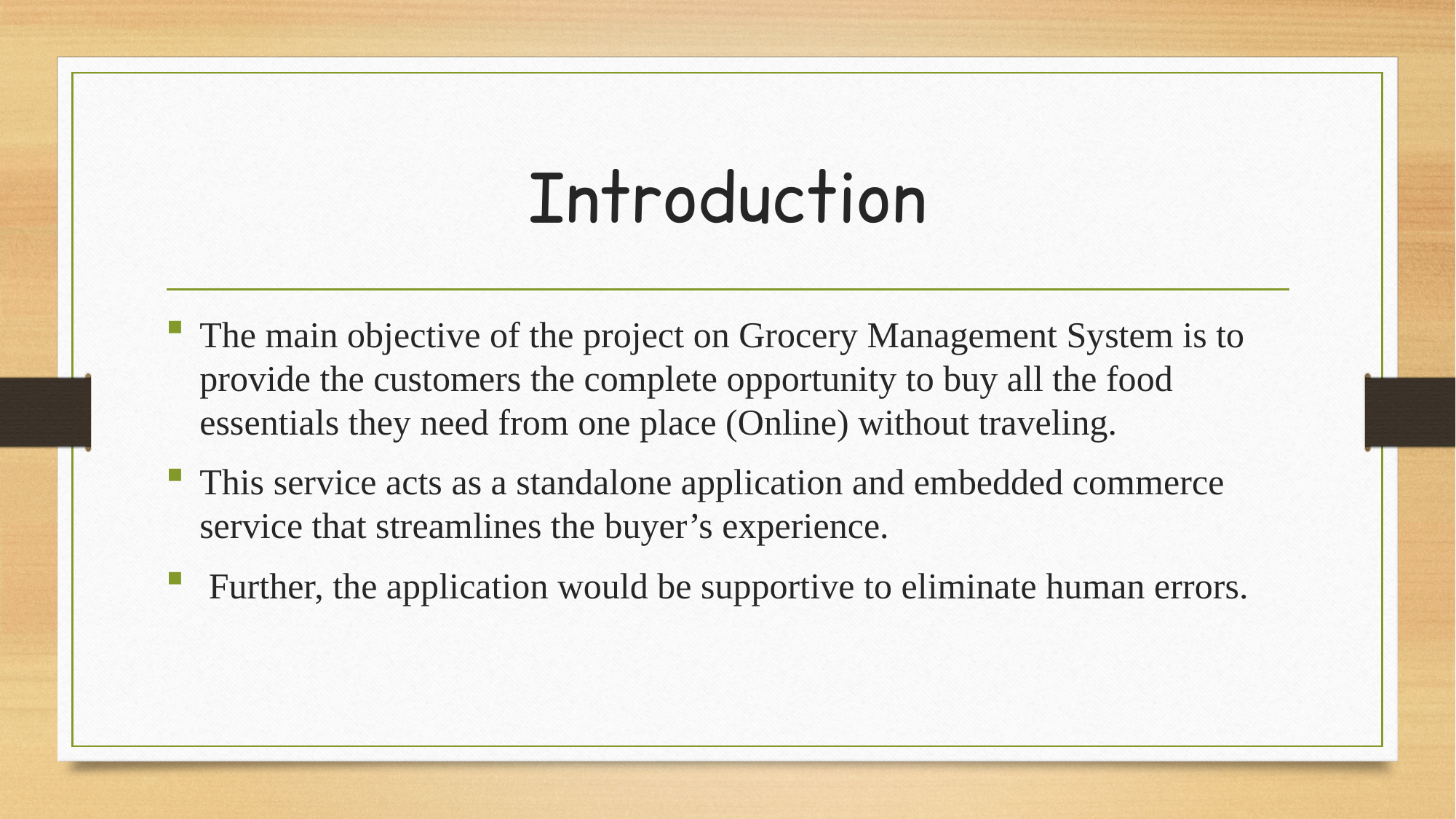

# Introduction
The main objective of the project on Grocery Management System is to provide the customers the complete opportunity to buy all the food essentials they need from one place (Online) without traveling.
This service acts as a standalone application and embedded commerce service that streamlines the buyer’s experience.
 Further, the application would be supportive to eliminate human errors.